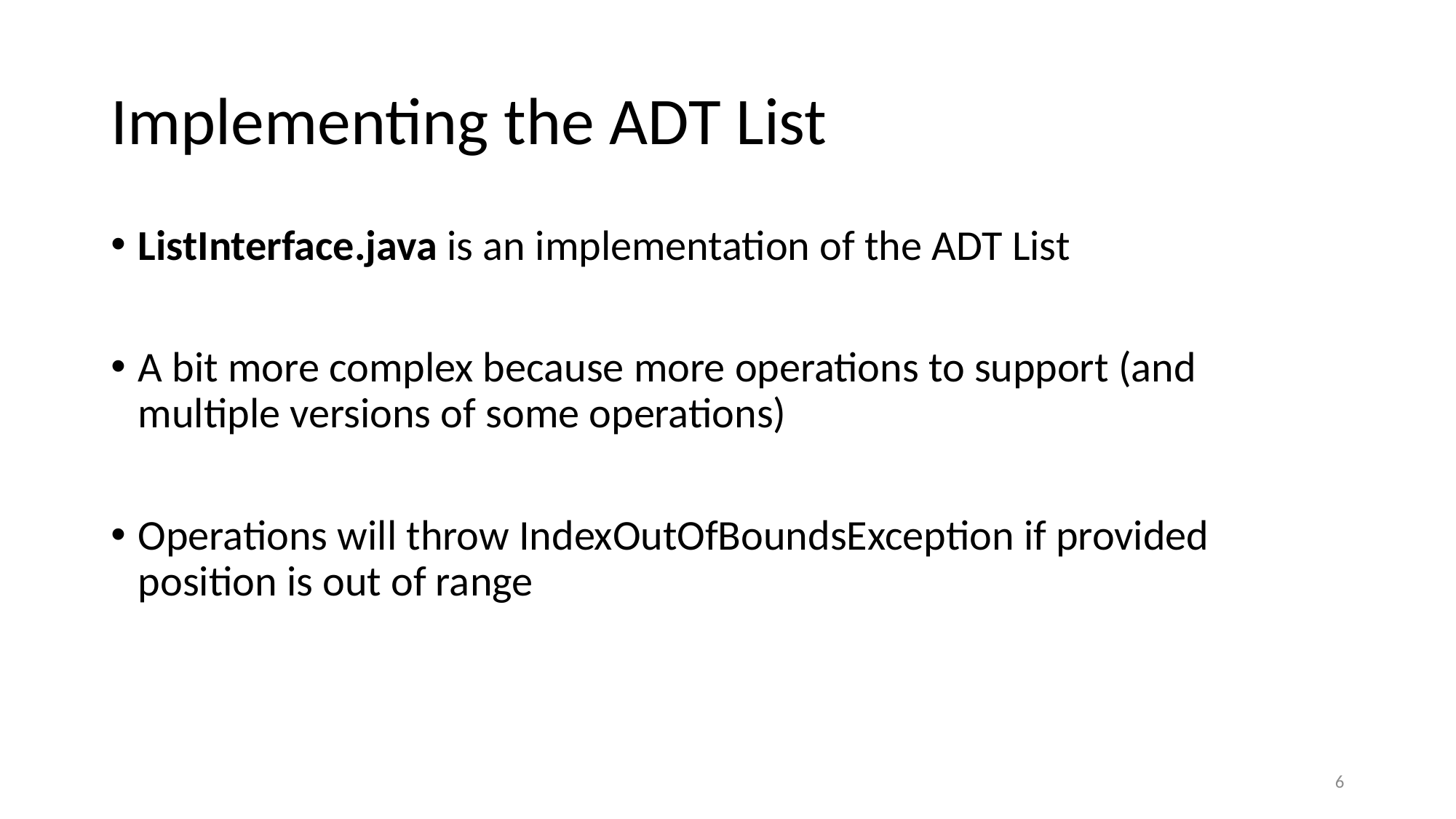

# Implementing the ADT List
ListInterface.java is an implementation of the ADT List

A bit more complex because more operations to support (and multiple versions of some operations)

Operations will throw IndexOutOfBoundsException if provided position is out of range

6